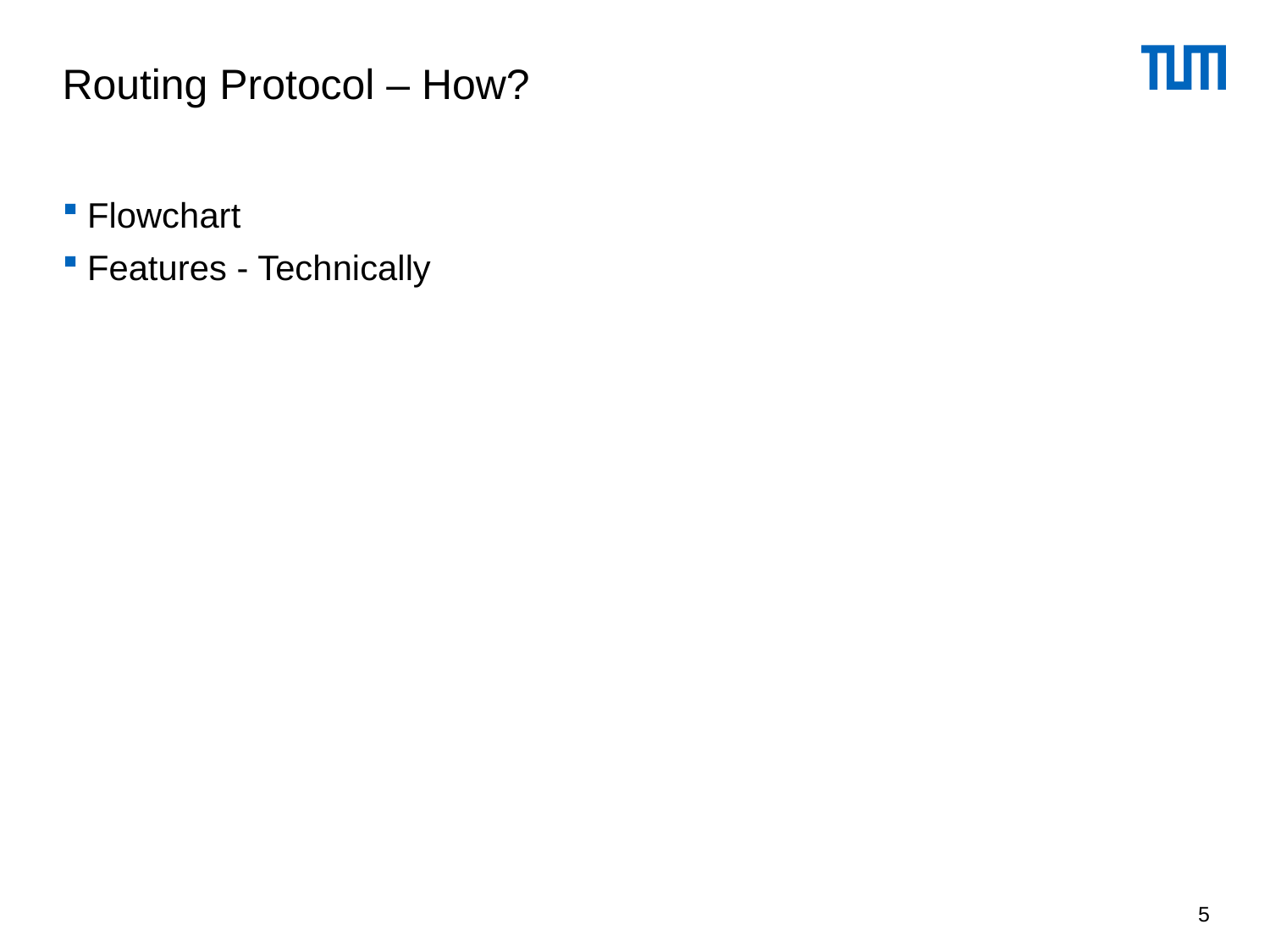

# Routing Protocol – How?
Flowchart
Features - Technically
5